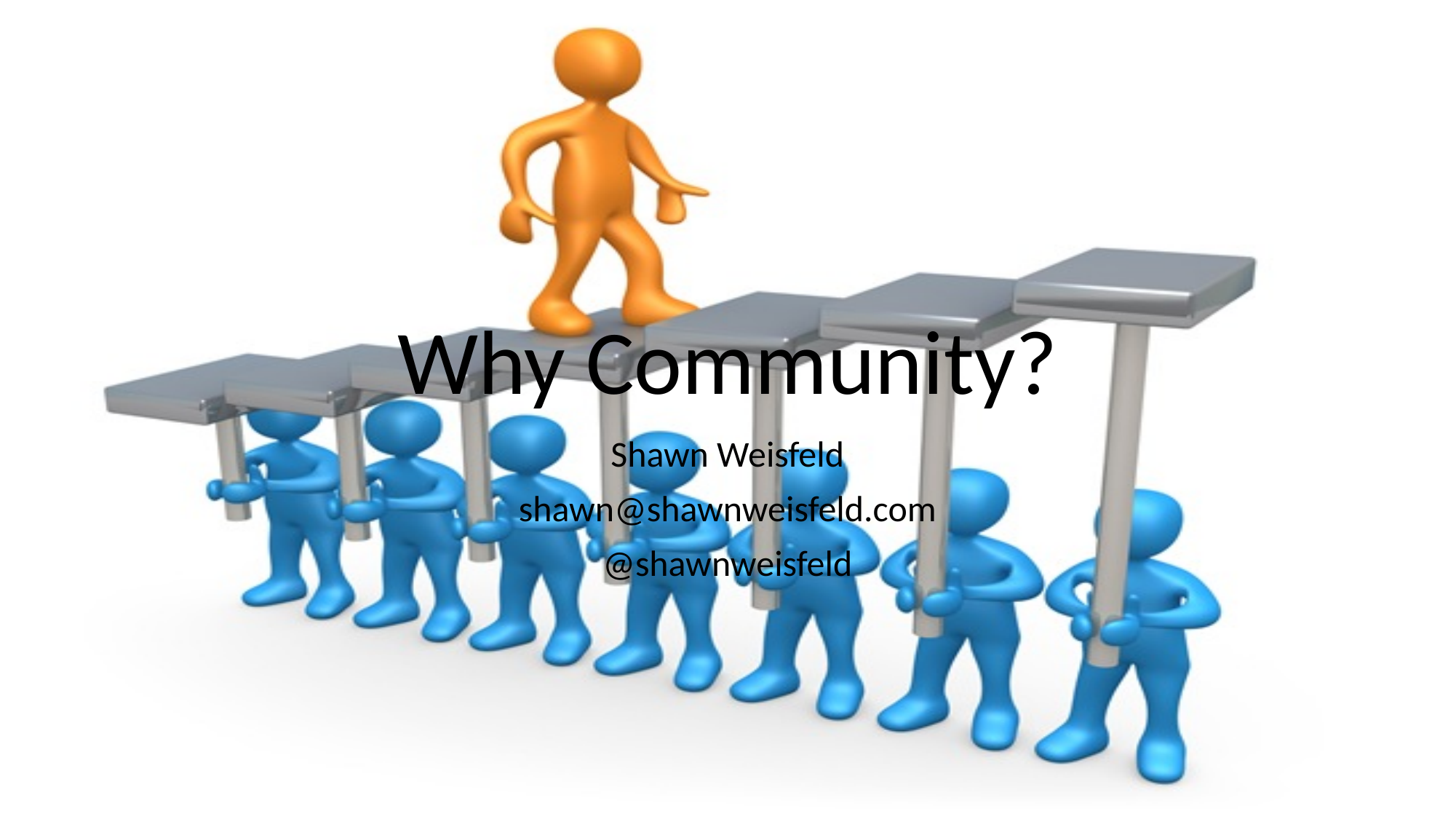

# Why Community?
Shawn Weisfeld
shawn@shawnweisfeld.com
@shawnweisfeld